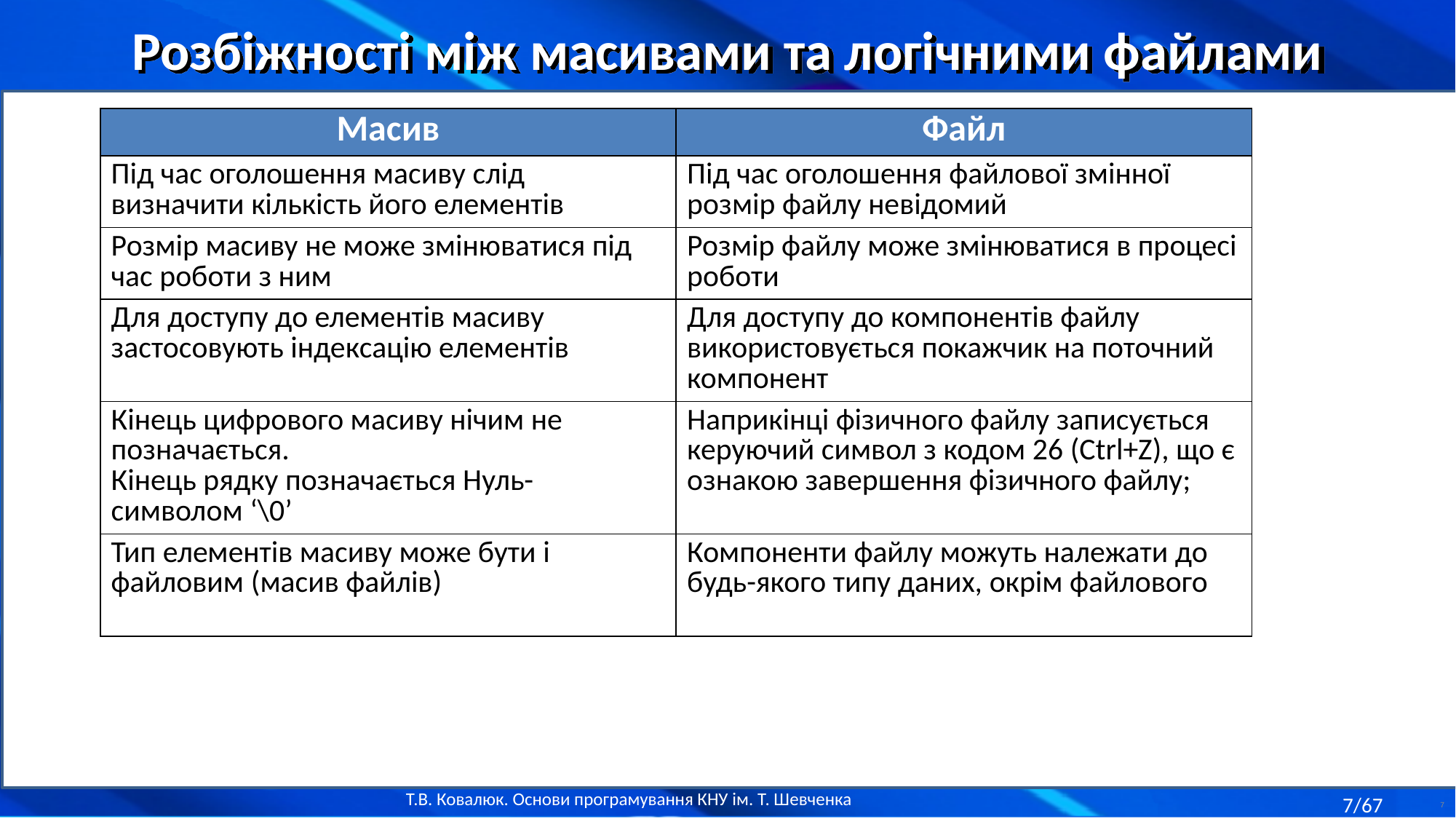

Розбіжності між масивами та логічними файлами
| Масив | Файл |
| --- | --- |
| Під час оголошення масиву слід визначити кількість його елементів | Під час оголошення файлової змінної розмір файлу невідомий |
| Розмір масиву не може змінюватися під час роботи з ним | Розмір файлу може змінюватися в процесі роботи |
| Для доступу до елементів масиву застосовують індексацію елементів | Для доступу до компонентів файлу використовується покажчик на поточний компонент |
| Кінець цифрового масиву нічим не позначається. Кінець рядку позначається Нуль-символом ‘\0’ | Наприкінці фізичного файлу записується керуючий символ з кодом 26 (Ctrl+Z), що є ознакою завершення фізичного файлу; |
| Тип елементів масиву може бути і файловим (масив файлів) | Компоненти файлу можуть належати до будь-якого типу даних, окрім файлового |
7